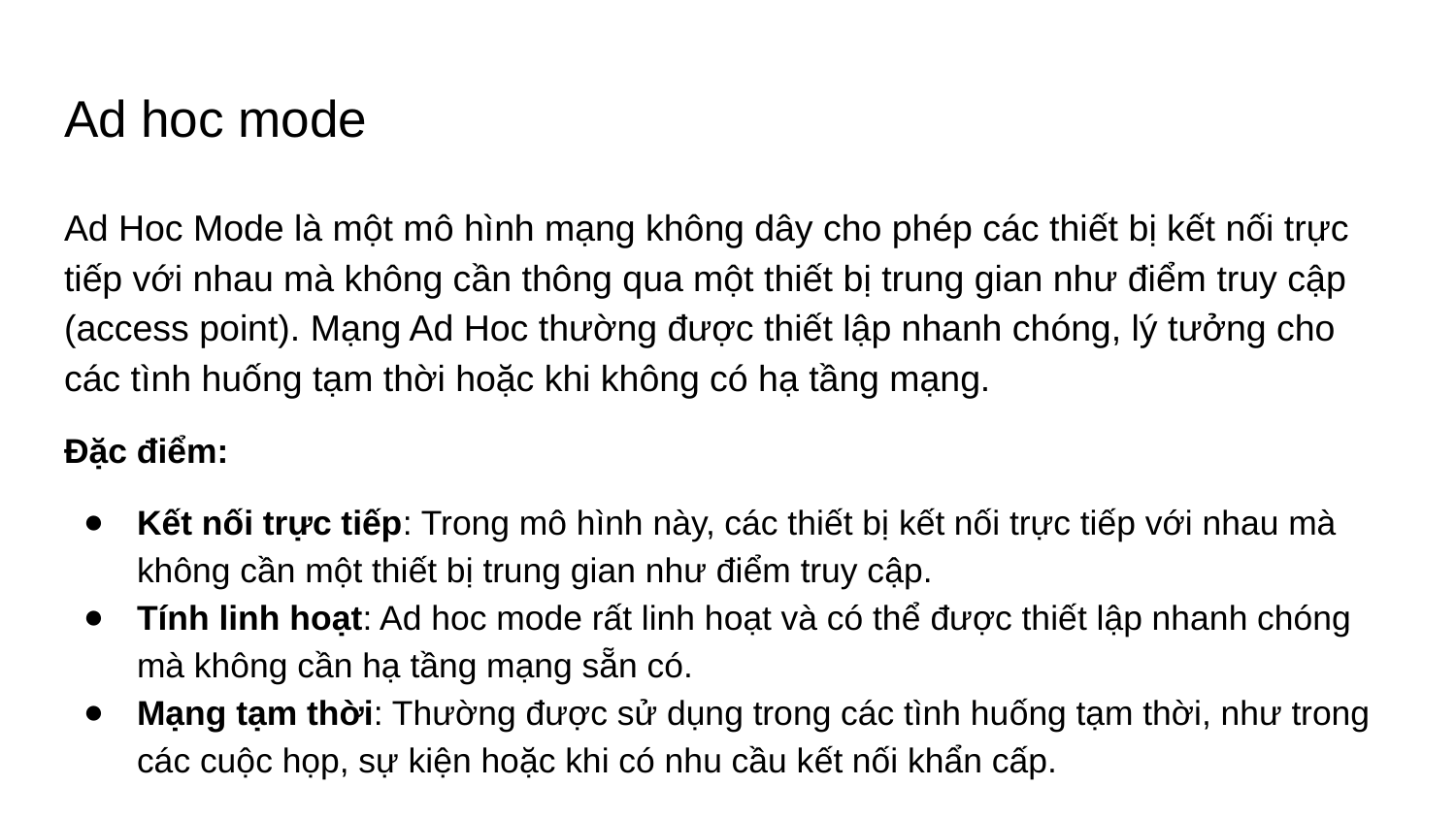

# Ad hoc mode
Ad Hoc Mode là một mô hình mạng không dây cho phép các thiết bị kết nối trực tiếp với nhau mà không cần thông qua một thiết bị trung gian như điểm truy cập (access point). Mạng Ad Hoc thường được thiết lập nhanh chóng, lý tưởng cho các tình huống tạm thời hoặc khi không có hạ tầng mạng.
Đặc điểm:
Kết nối trực tiếp: Trong mô hình này, các thiết bị kết nối trực tiếp với nhau mà không cần một thiết bị trung gian như điểm truy cập.
Tính linh hoạt: Ad hoc mode rất linh hoạt và có thể được thiết lập nhanh chóng mà không cần hạ tầng mạng sẵn có.
Mạng tạm thời: Thường được sử dụng trong các tình huống tạm thời, như trong các cuộc họp, sự kiện hoặc khi có nhu cầu kết nối khẩn cấp.